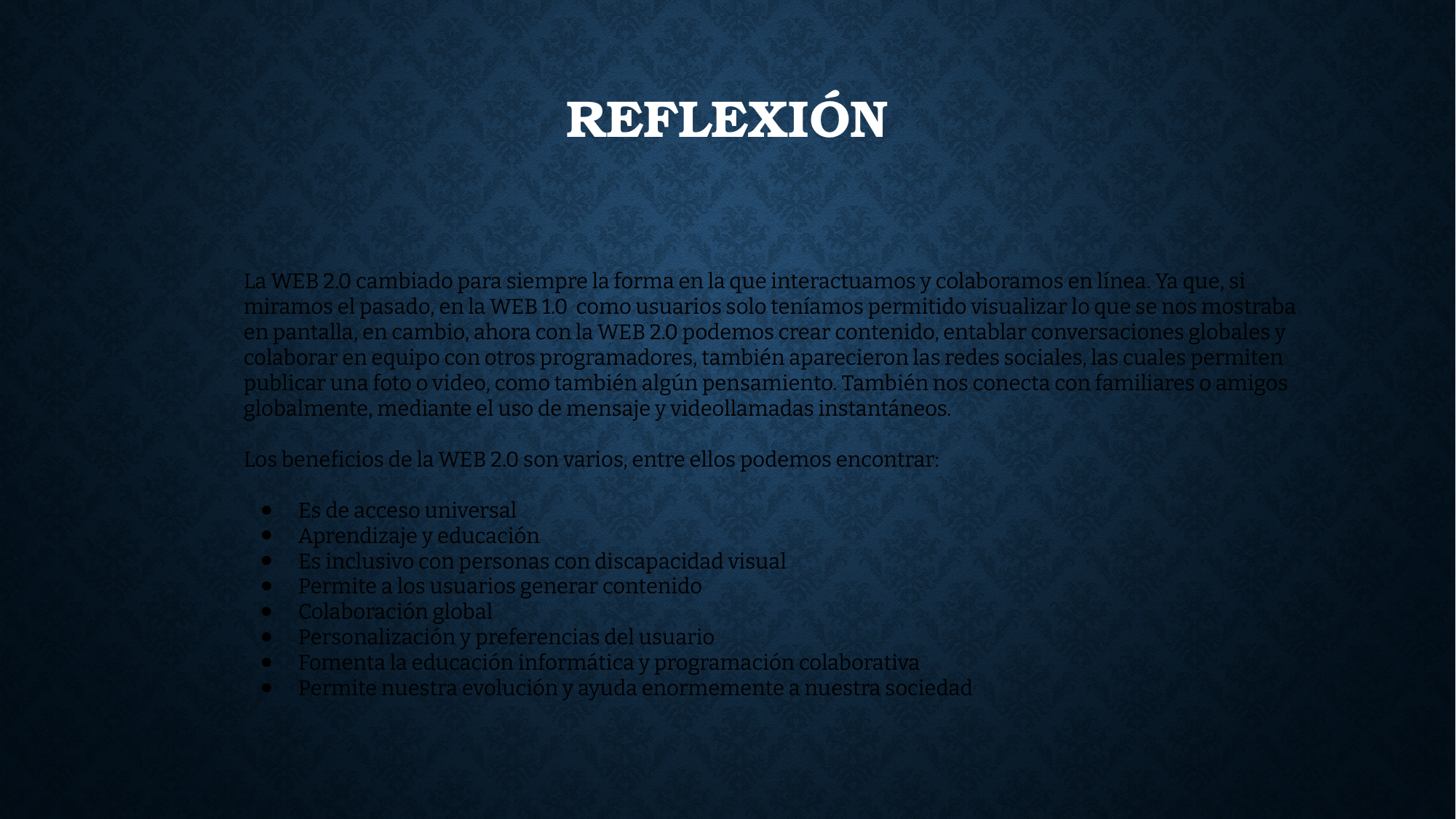

# REFLEXIÓN
La WEB 2.0 cambiado para siempre la forma en la que interactuamos y colaboramos en línea. Ya que, si miramos el pasado, en la WEB 1.0  como usuarios solo teníamos permitido visualizar lo que se nos mostraba en pantalla, en cambio, ahora con la WEB 2.0 podemos crear contenido, entablar conversaciones globales y colaborar en equipo con otros programadores, también aparecieron las redes sociales, las cuales permiten publicar una foto o video, como también algún pensamiento. También nos conecta con familiares o amigos globalmente, mediante el uso de mensaje y videollamadas instantáneos.

Los beneficios de la WEB 2.0 son varios, entre ellos podemos encontrar:

Es de acceso universal
Aprendizaje y educación
Es inclusivo con personas con discapacidad visual
Permite a los usuarios generar contenido
Colaboración global
Personalización y preferencias del usuario
Fomenta la educación informática y programación colaborativa
Permite nuestra evolución y ayuda enormemente a nuestra sociedad